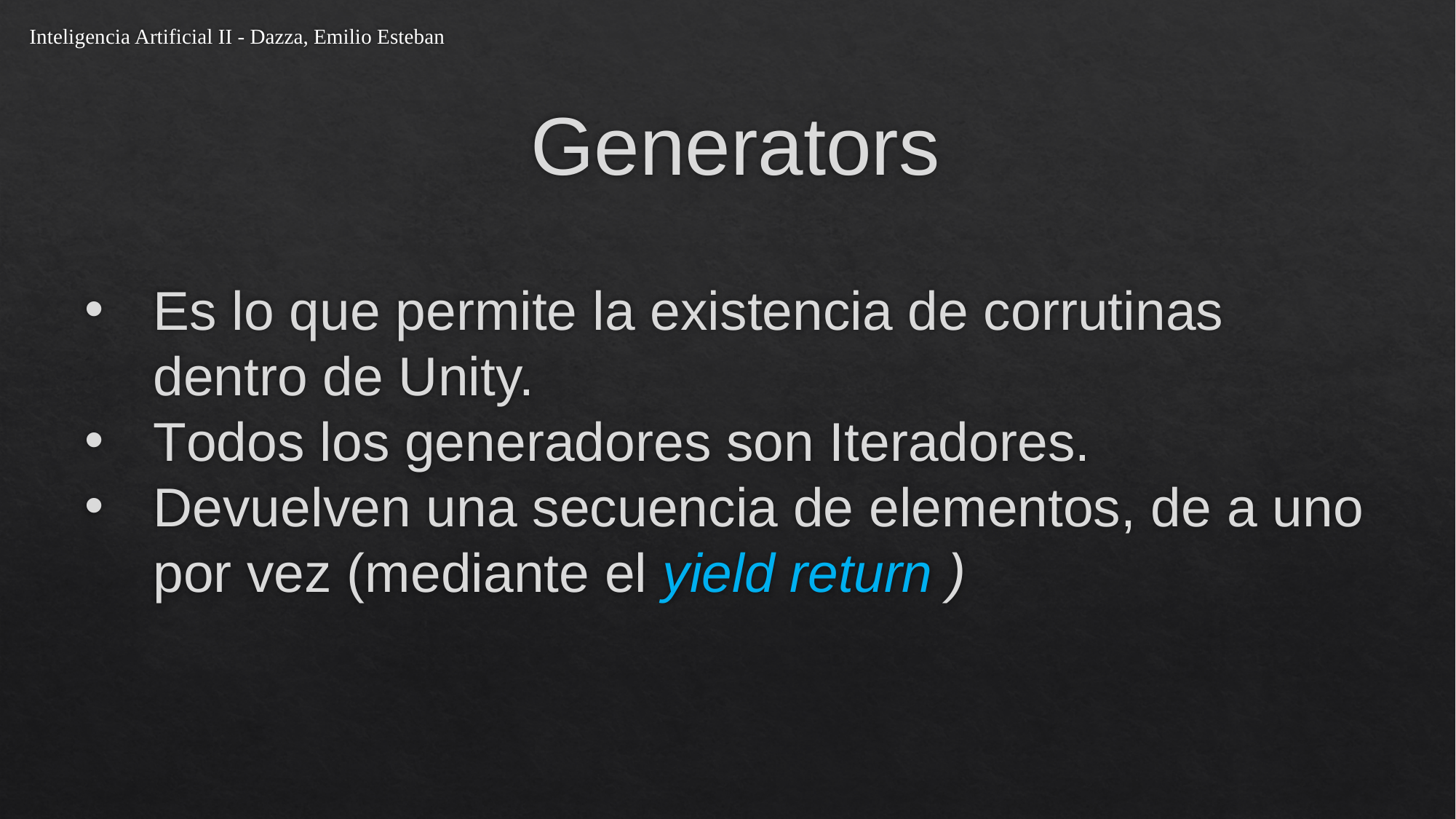

Inteligencia Artificial II - Dazza, Emilio Esteban
Generators
Es lo que permite la existencia de corrutinas dentro de Unity.
Todos los generadores son Iteradores.
Devuelven una secuencia de elementos, de a uno por vez (mediante el yield return )